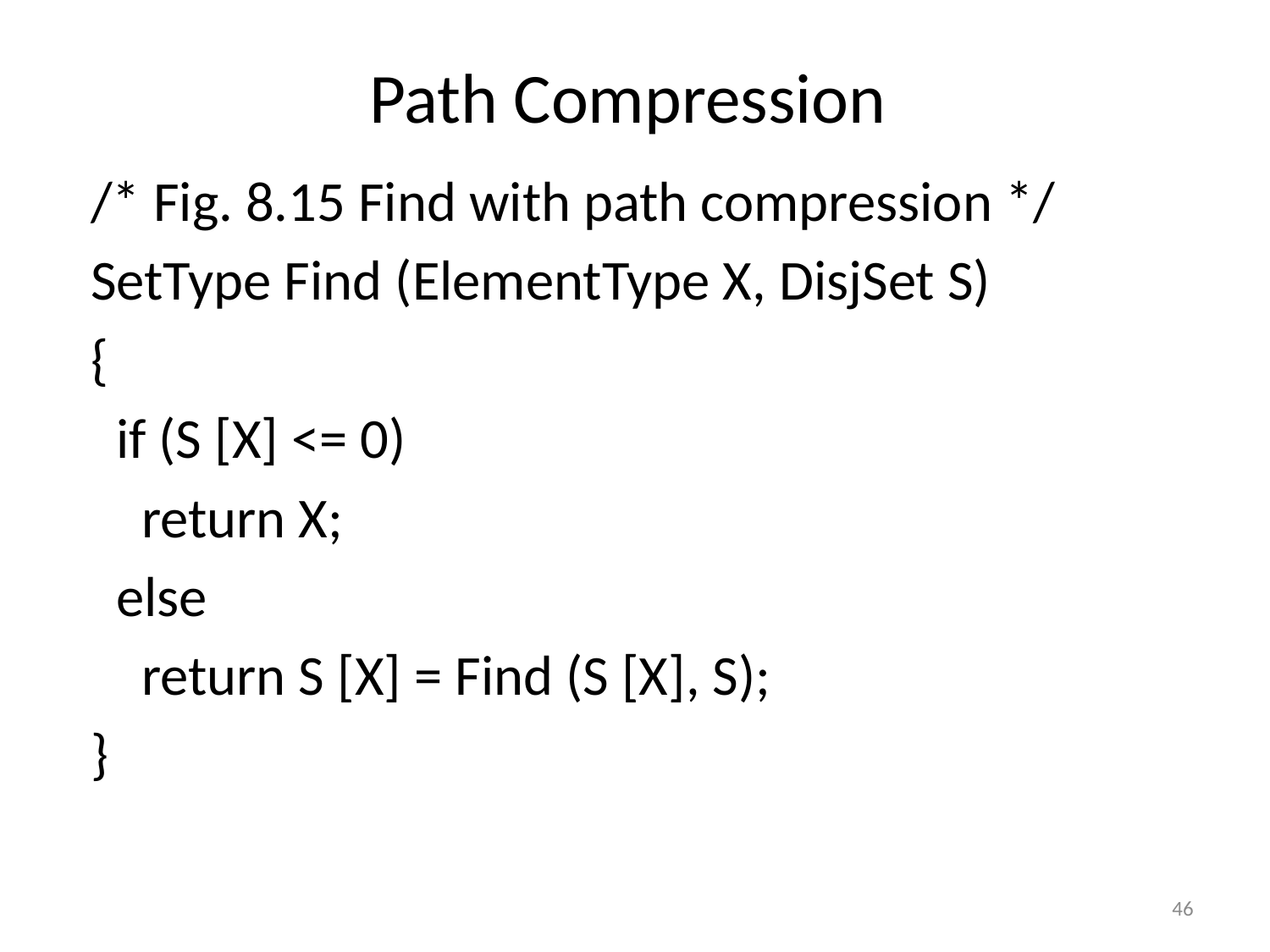

# Path Compression
/* Fig. 8.15 Find with path compression */
SetType Find (ElementType X, DisjSet S)
{
  if (S [X] <= 0)
    return X;
  else
    return S [X] = Find (S [X], S);
}
46